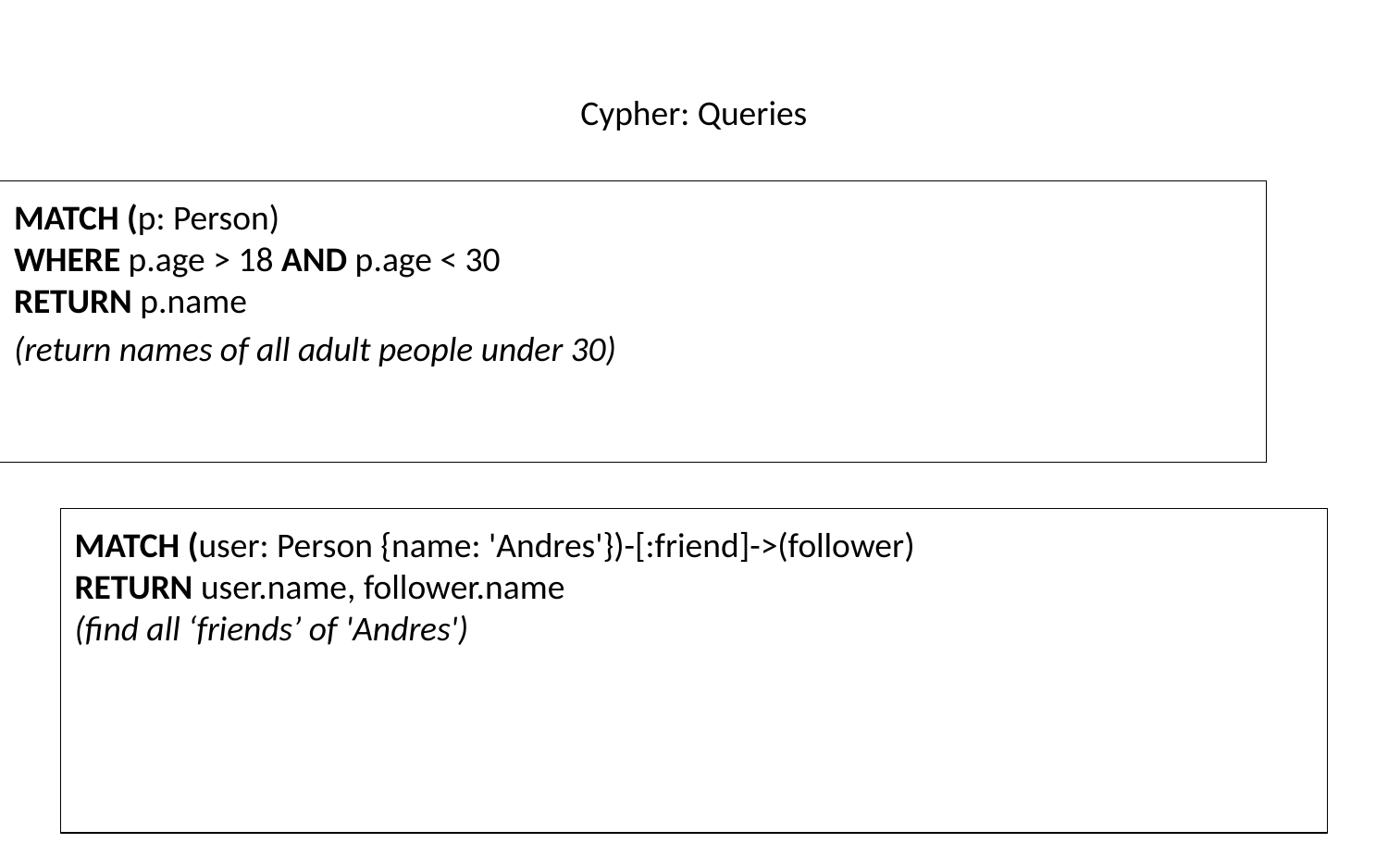

# Cypher: Queries
MATCH (p: Person)
WHERE p.age > 18 AND p.age < 30
RETURN p.name
(return names of all adult people under 30)
MATCH (user: Person {name: 'Andres'})-[:friend]->(follower)
RETURN user.name, follower.name
(find all ‘friends’ of 'Andres')